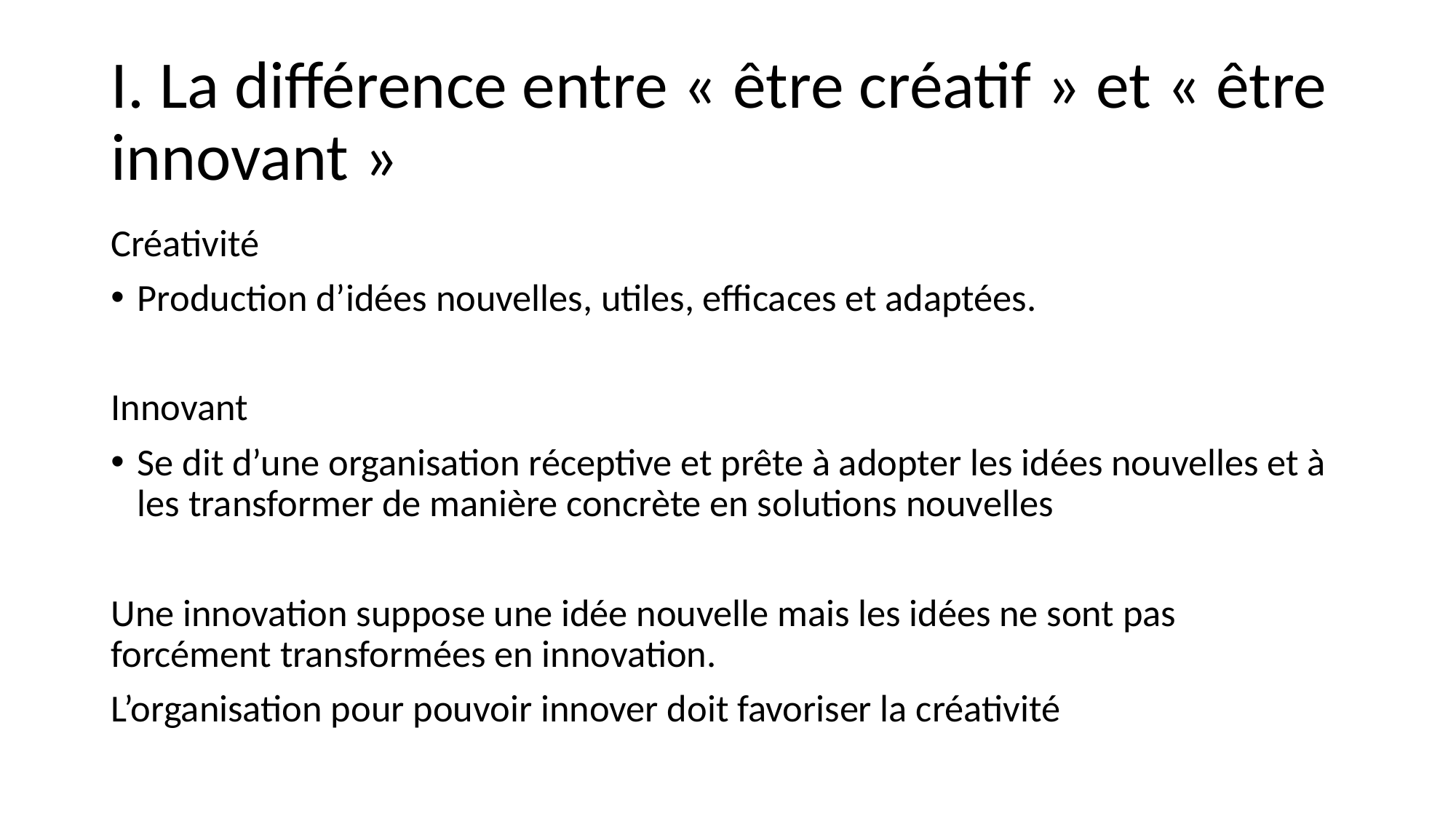

# I. La différence entre « être créatif » et « être innovant »
Créativité
Production d’idées nouvelles, utiles, efficaces et adaptées.

Innovant
Se dit d’une organisation réceptive et prête à adopter les idées nouvelles et à les transformer de manière concrète en solutions nouvelles

Une innovation suppose une idée nouvelle mais les idées ne sont pas forcément transformées en innovation.
L’organisation pour pouvoir innover doit favoriser la créativité